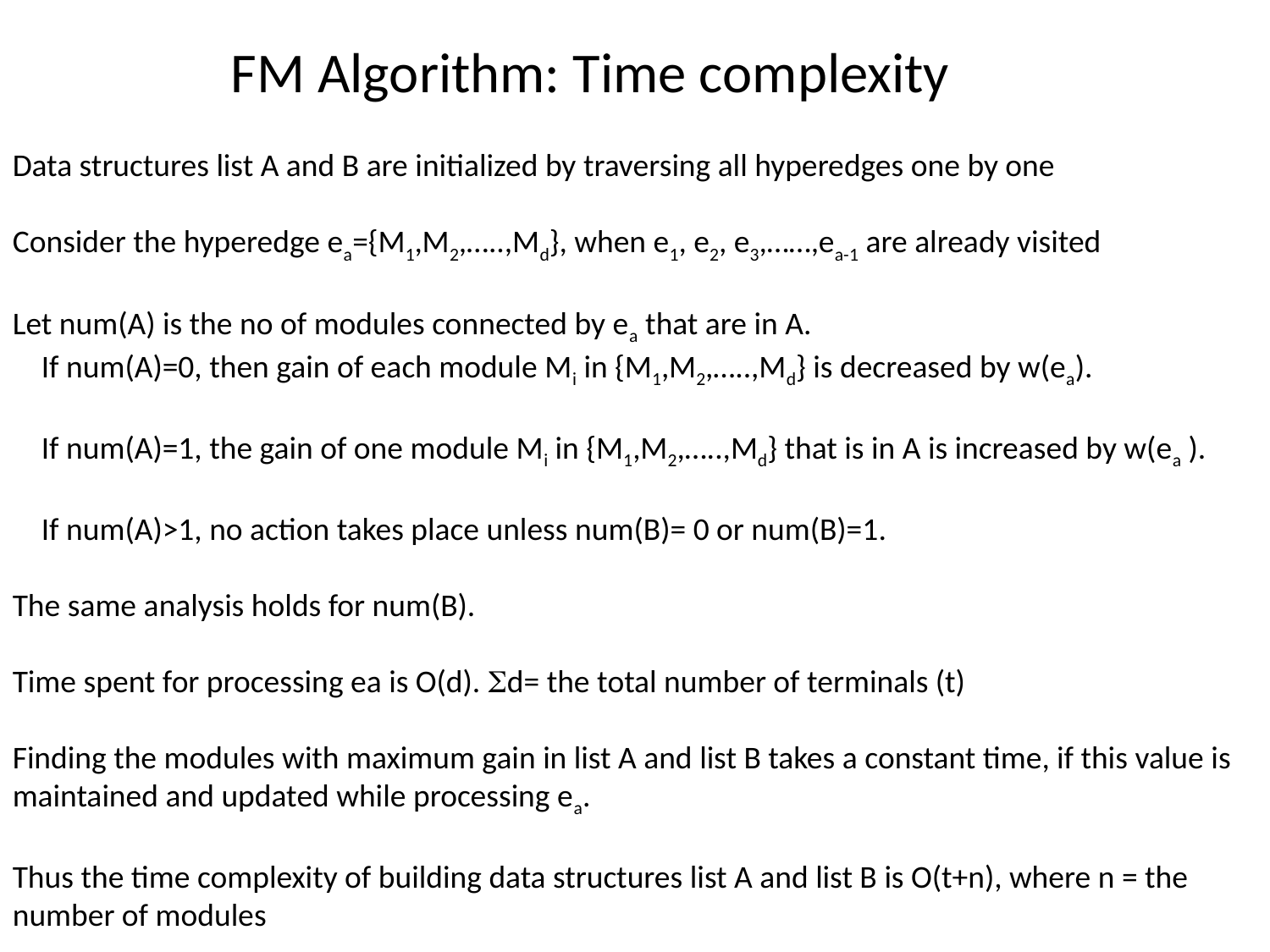

FM Algorithm: Time complexity
Data structures list A and B are initialized by traversing all hyperedges one by one

Consider the hyperedge ea={M1,M2,…..,Md}, when e1, e2, e3,……,ea-1 are already visited

Let num(A) is the no of modules connected by ea that are in A.
    If num(A)=0, then gain of each module Mi in {M1,M2,…..,Md} is decreased by w(ea).

    If num(A)=1, the gain of one module Mi in {M1,M2,…..,Md} that is in A is increased by w(ea ).

    If num(A)>1, no action takes place unless num(B)= 0 or num(B)=1.

The same analysis holds for num(B).

Time spent for processing ea is O(d). Σd= the total number of terminals (t)

Finding the modules with maximum gain in list A and list B takes a constant time, if this value is maintained and updated while processing ea.

Thus the time complexity of building data structures list A and list B is O(t+n), where n = the number of modules